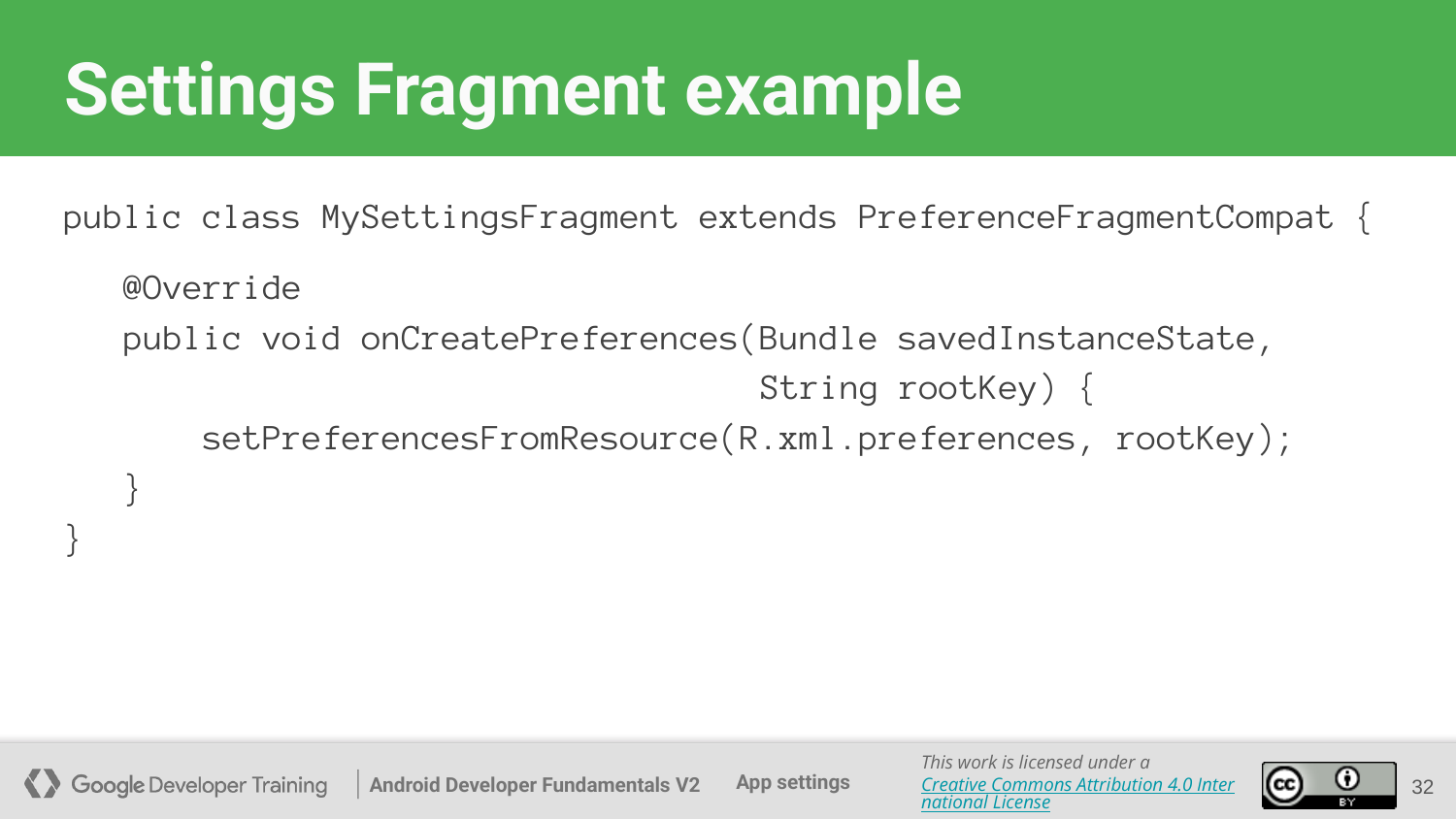

# Settings Fragment example
public class MySettingsFragment extends PreferenceFragmentCompat {
   @Override
   public void onCreatePreferences(Bundle savedInstanceState,
                                   String rootKey) {
       setPreferencesFromResource(R.xml.preferences, rootKey);
   }
}
32